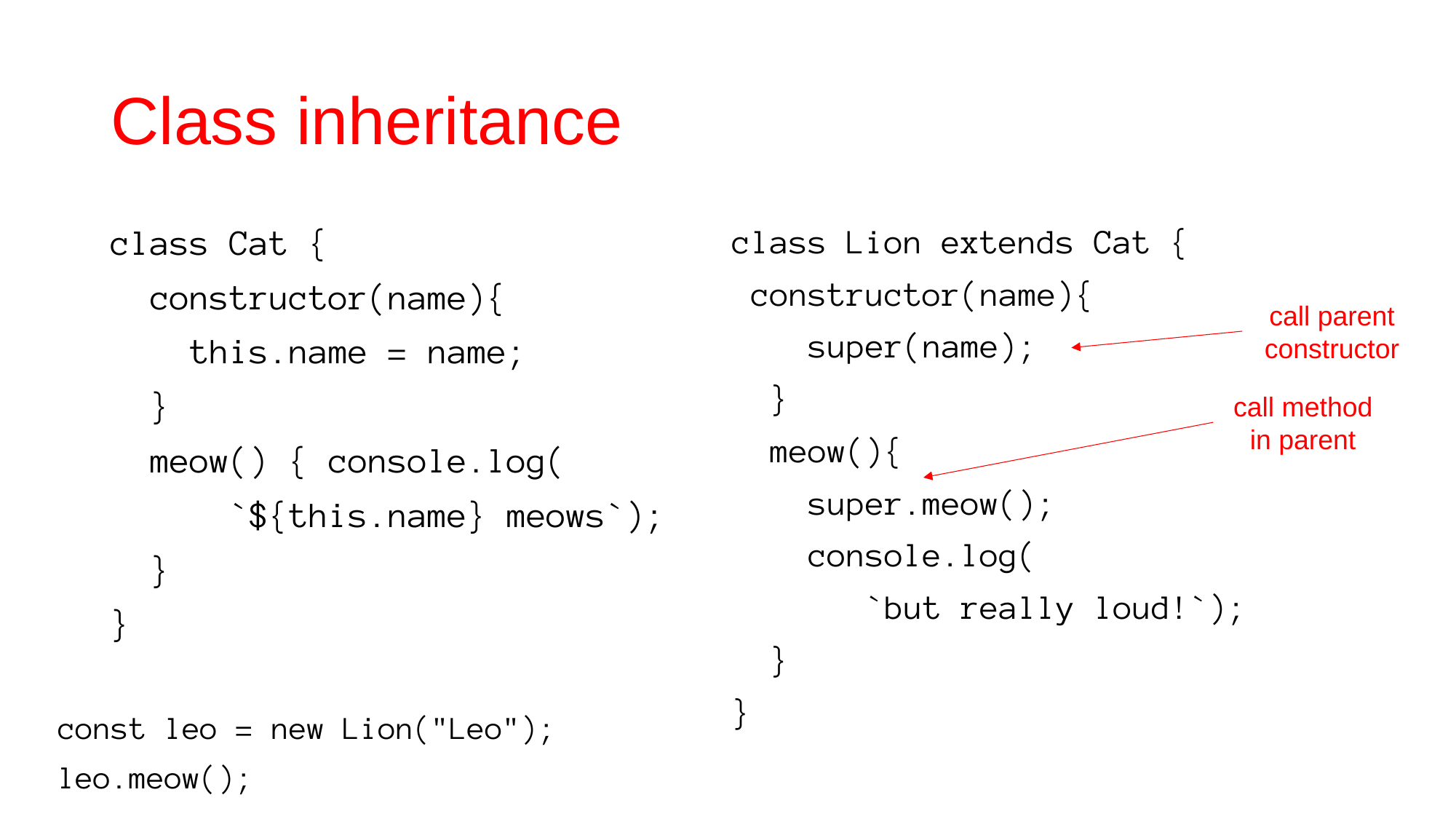

# Class inheritance
class Cat {
  constructor(name){
    this.name = name;
  }
  meow() { console.log(
      `${this.name} meows`);
  }
}
class Lion extends Cat {
 constructor(name){
    super(name);
  }
  meow(){
    super.meow();
    console.log(
       `but really loud!`);
  }
}
call parent constructor
call method in parent
const leo = new Lion("Leo");
leo.meow();